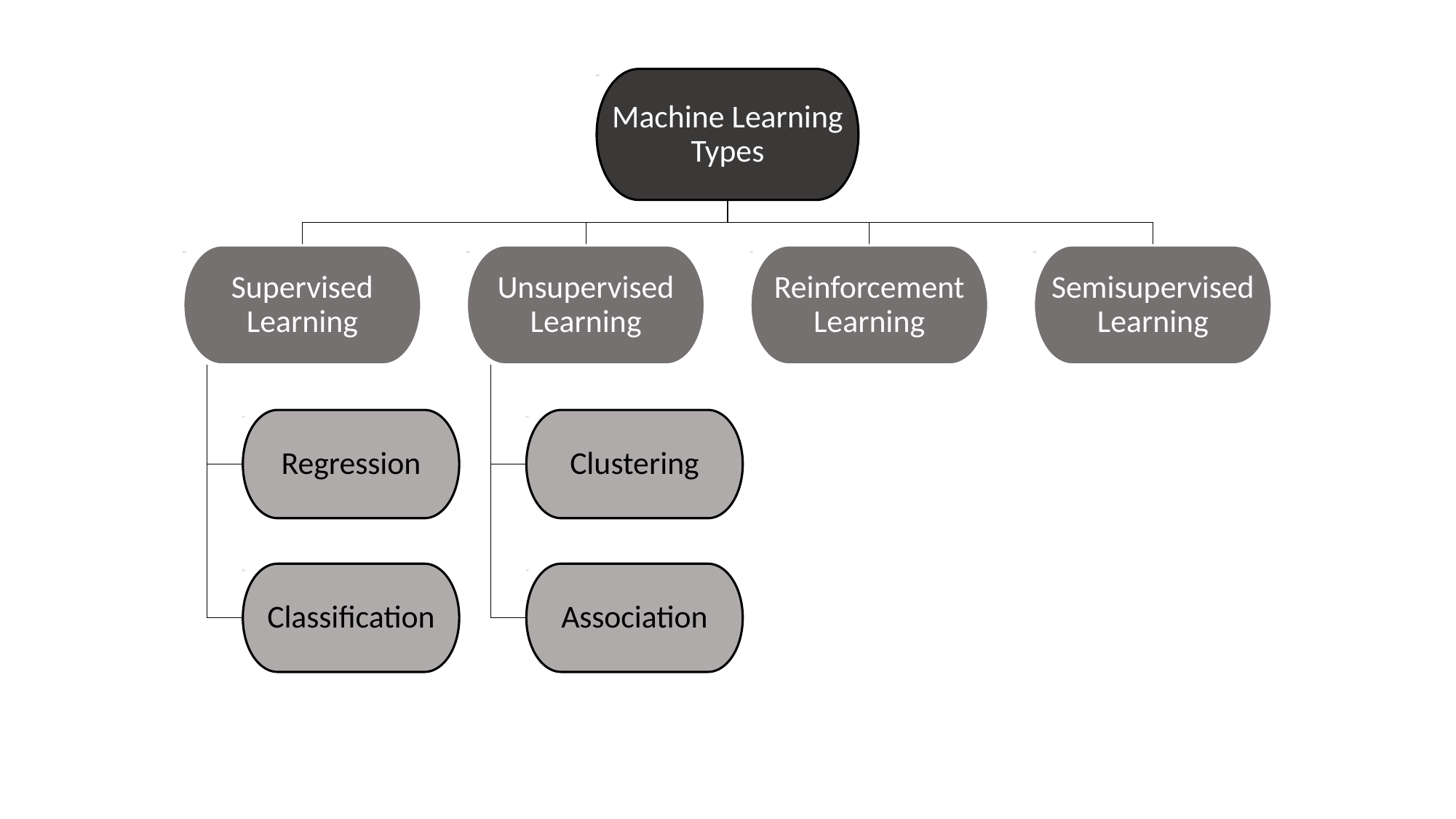

Machine Learning Types
Supervised Learning
Regression
Classification
Unsupervised Learning
Clustering
Association
Reinforcement Learning
Semisupervised Learning